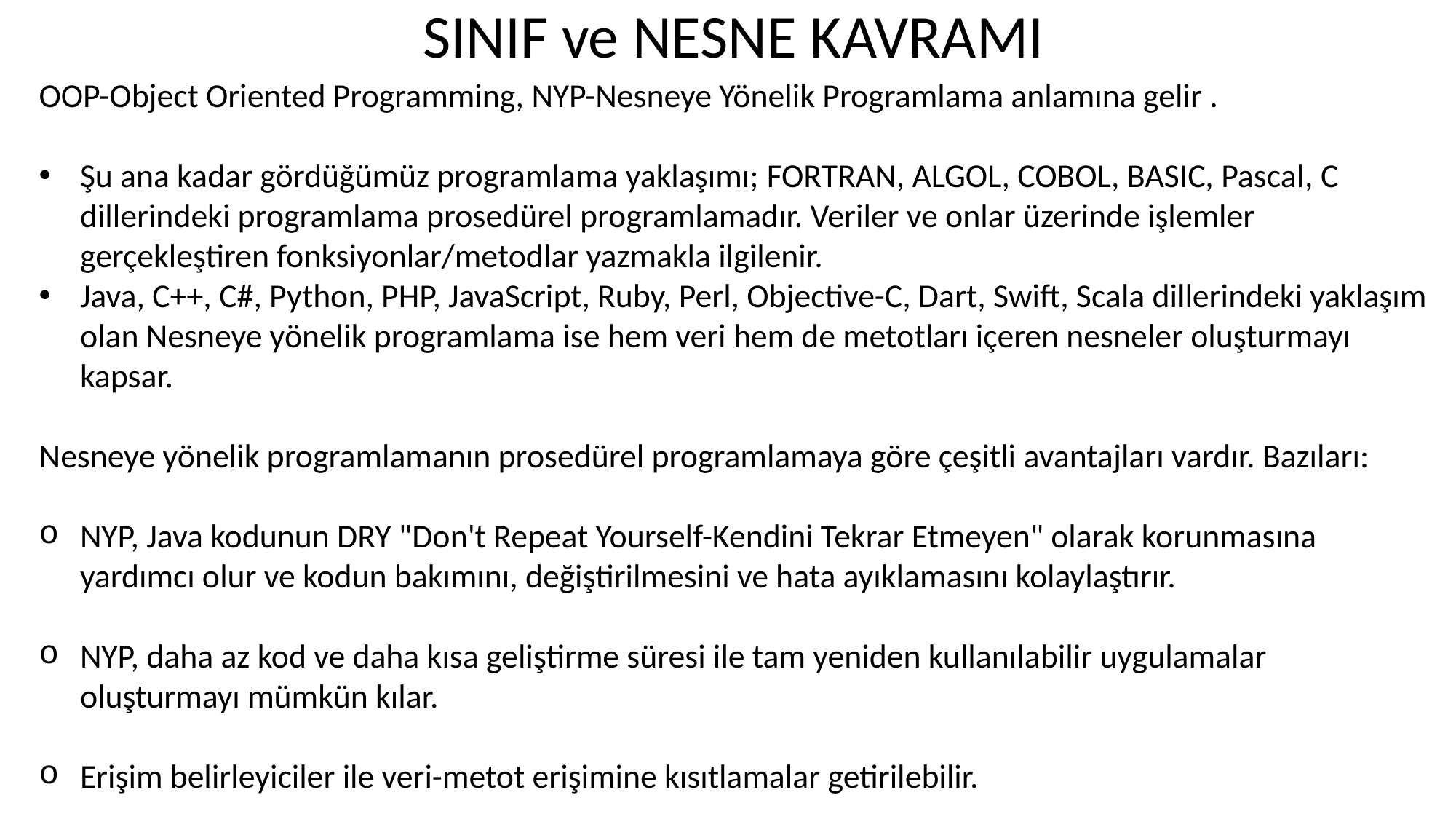

SINIF ve NESNE KAVRAMI
OOP-Object Oriented Programming, NYP-Nesneye Yönelik Programlama anlamına gelir .

Şu ana kadar gördüğümüz programlama yaklaşımı; FORTRAN, ALGOL, COBOL, BASIC, Pascal, C  dillerindeki programlama prosedürel programlamadır. Veriler ve onlar üzerinde işlemler gerçekleştiren fonksiyonlar/metodlar yazmakla ilgilenir.
Java, C++, C#, Python, PHP, JavaScript, Ruby, Perl, Objective-C, Dart, Swift, Scala dillerindeki yaklaşım olan Nesneye yönelik programlama ise hem veri hem de metotları içeren nesneler oluşturmayı kapsar.

Nesneye yönelik programlamanın prosedürel programlamaya göre çeşitli avantajları vardır. Bazıları:

NYP, Java kodunun DRY "Don't Repeat Yourself-Kendini Tekrar Etmeyen" olarak korunmasına yardımcı olur ve kodun bakımını, değiştirilmesini ve hata ayıklamasını kolaylaştırır.

NYP, daha az kod ve daha kısa geliştirme süresi ile tam yeniden kullanılabilir uygulamalar oluşturmayı mümkün kılar.

Erişim belirleyiciler ile veri-metot erişimine kısıtlamalar getirilebilir.